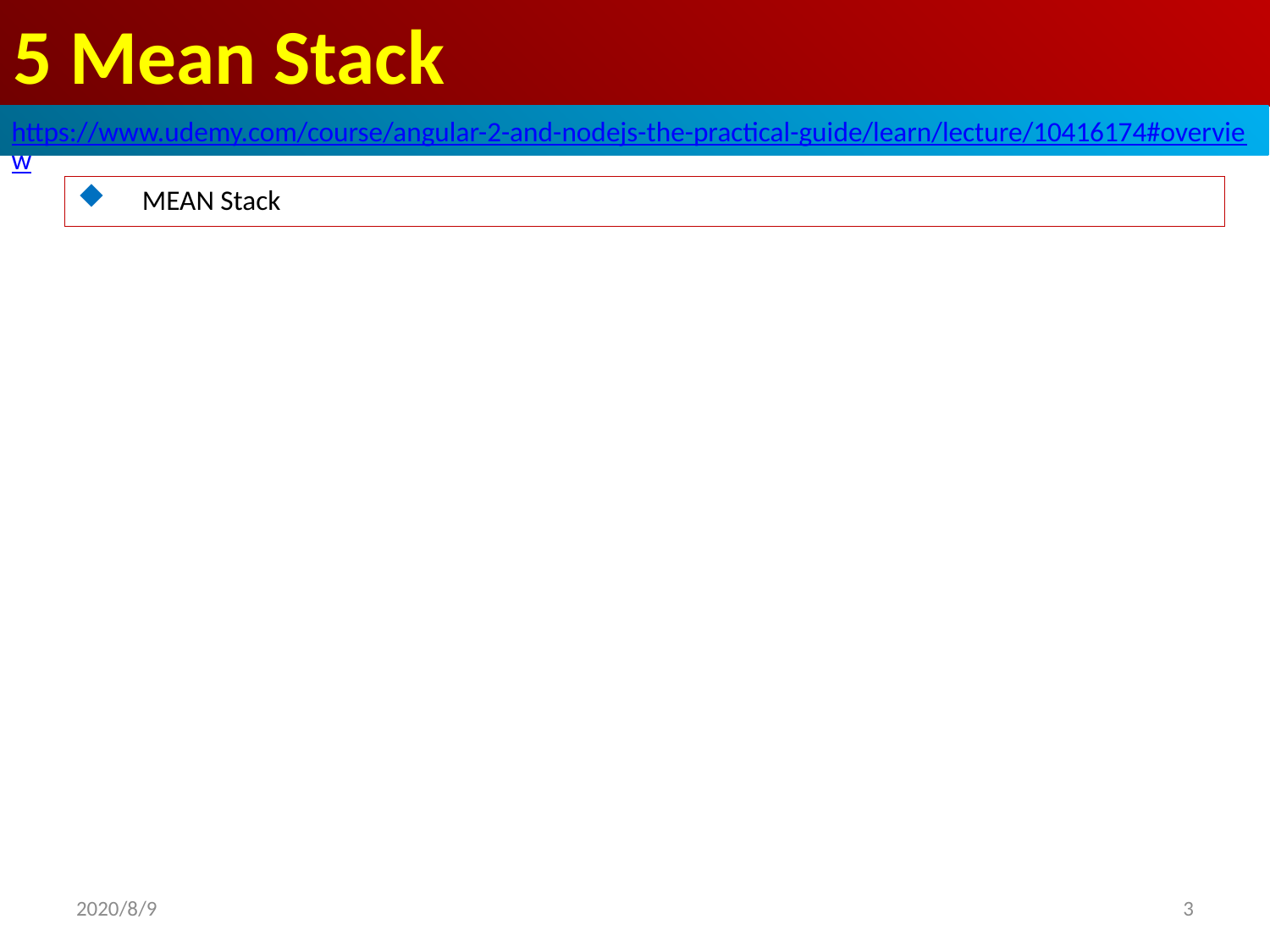

# 5 Mean Stack
https://www.udemy.com/course/angular-2-and-nodejs-the-practical-guide/learn/lecture/10416174#overview
MEAN Stack
3
2020/8/9